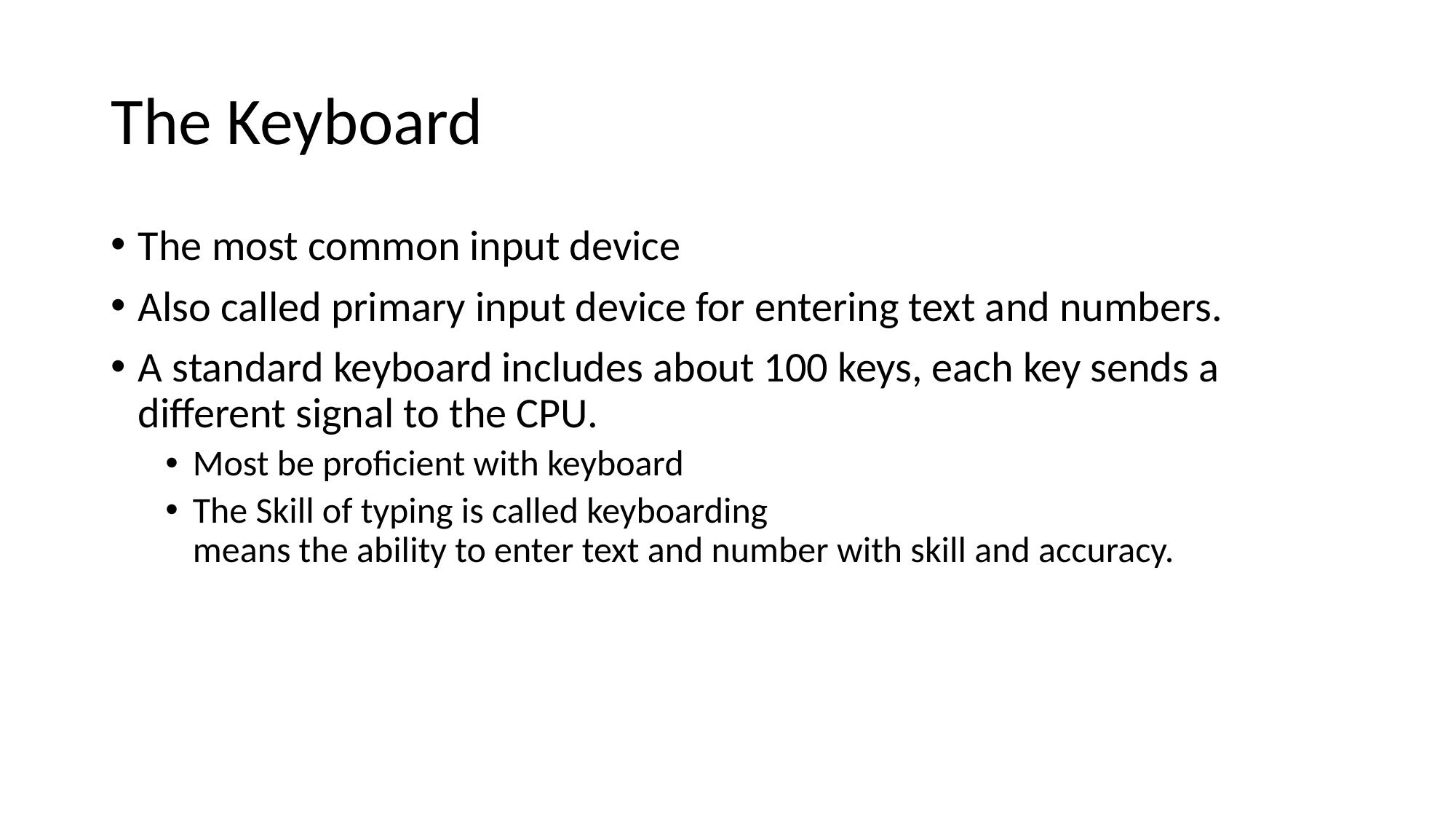

# The Keyboard
The most common input device
Also called primary input device for entering text and numbers.
A standard keyboard includes about 100 keys, each key sends a different signal to the CPU.
Most be proficient with keyboard
The Skill of typing is called keyboarding
means the ability to enter text and number with skill and accuracy.